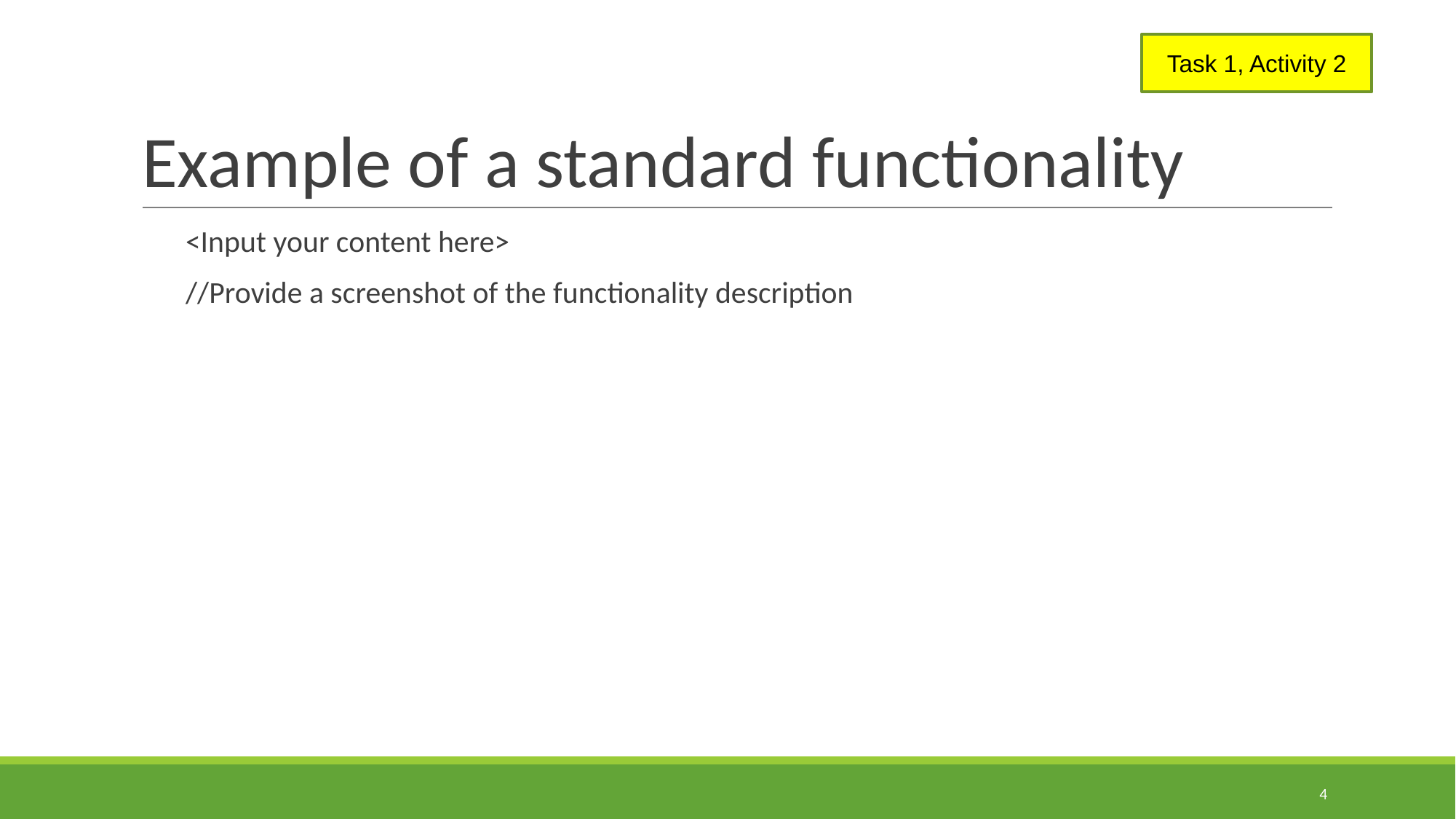

# Example of a standard functionality
Task 1, Activity 2
<Input your content here>
//Provide a screenshot of the functionality description
4